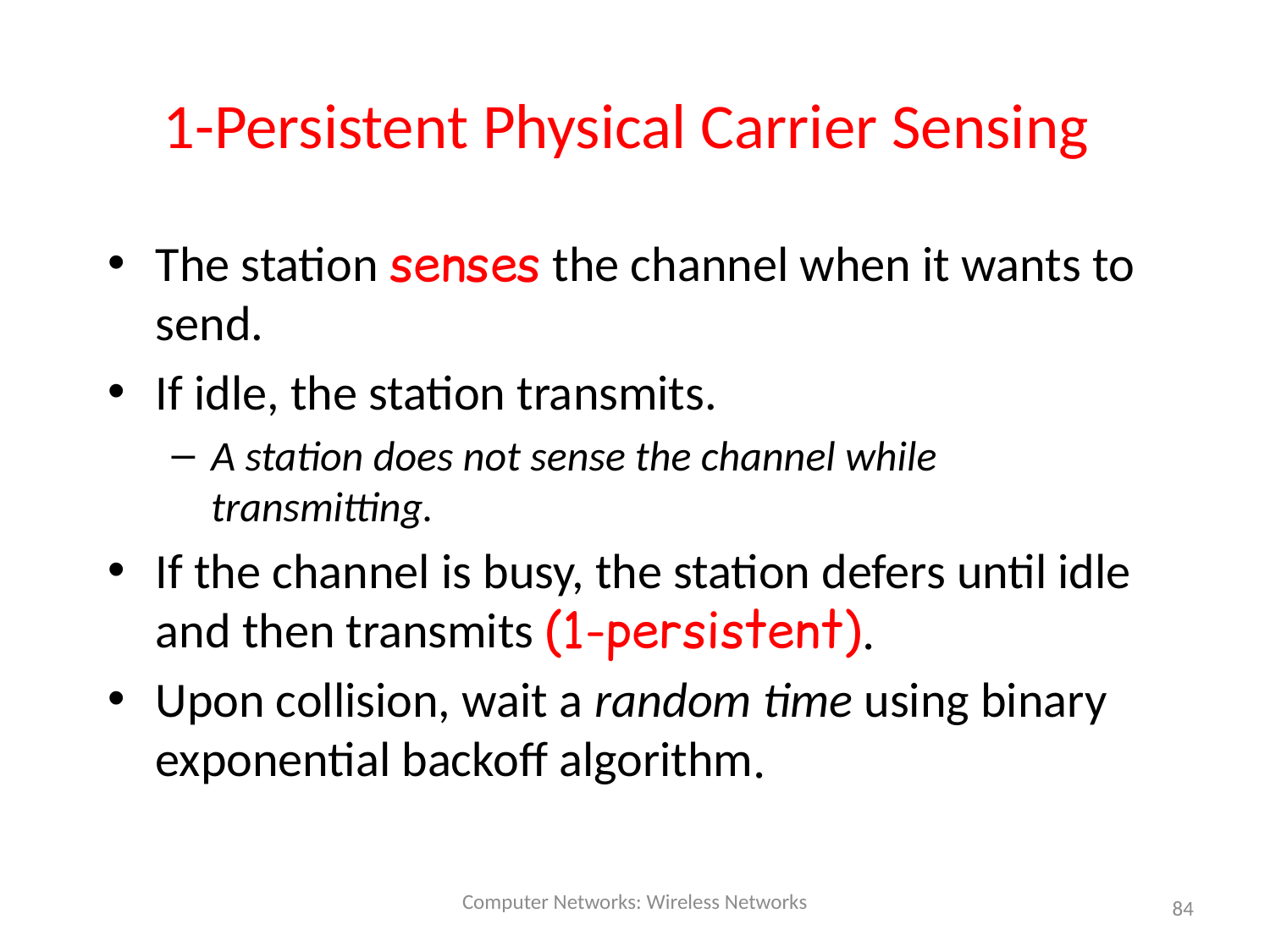

# 1-Persistent Physical Carrier Sensing
The station senses the channel when it wants to send.
If idle, the station transmits.
A station does not sense the channel while transmitting.
If the channel is busy, the station defers until idle and then transmits (1-persistent).
Upon collision, wait a random time using binary exponential backoff algorithm.
Computer Networks: Wireless Networks
84